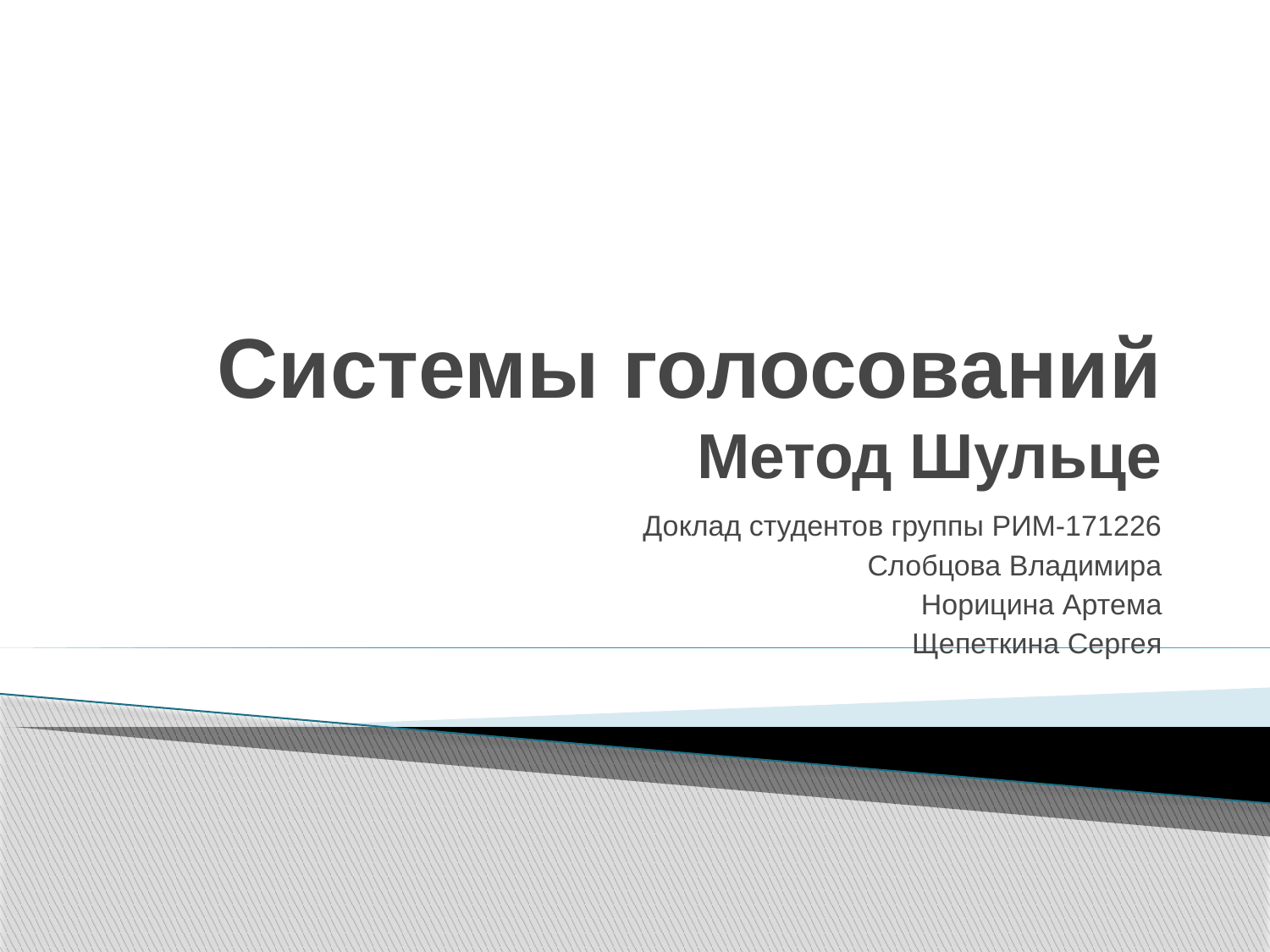

# Системы голосований Метод Шульце
Доклад студентов группы РИМ-171226
Слобцова Владимира
Норицина Артема
Щепеткина Сергея